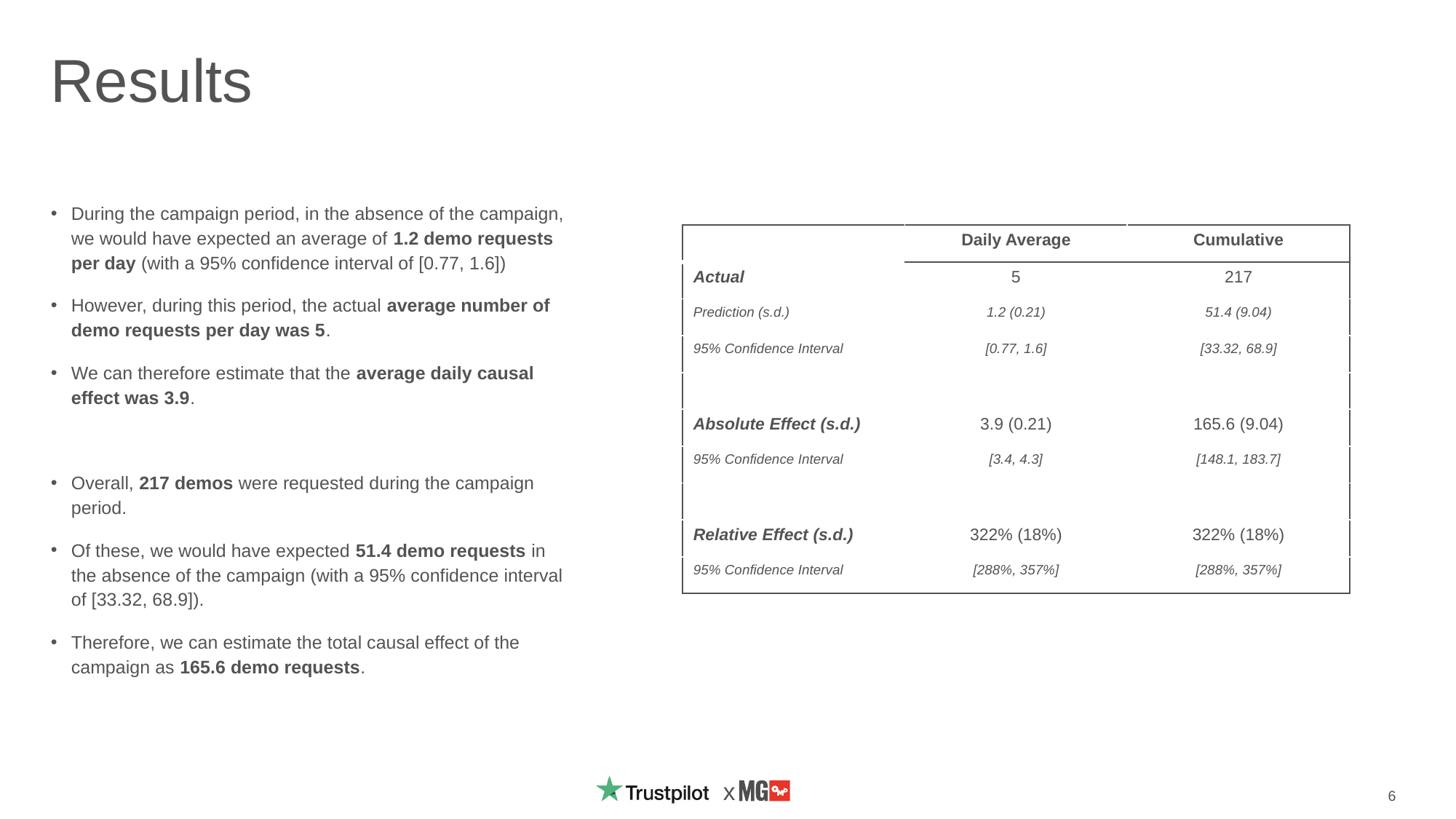

# Results
During the campaign period, in the absence of the campaign, we would have expected an average of 1.2 demo requests per day (with a 95% confidence interval of [0.77, 1.6])
However, during this period, the actual average number of demo requests per day was 5.
We can therefore estimate that the average daily causal effect was 3.9.

Overall, 217 demos were requested during the campaign period.
Of these, we would have expected 51.4 demo requests in the absence of the campaign (with a 95% confidence interval of [33.32, 68.9]).
Therefore, we can estimate the total causal effect of the campaign as 165.6 demo requests.
|  | Daily Average | Cumulative |
| --- | --- | --- |
| Actual | 5 | 217 |
| Prediction (s.d.) | 1.2 (0.21) | 51.4 (9.04) |
| 95% Confidence Interval | [0.77, 1.6] | [33.32, 68.9] |
|  |  |  |
| Absolute Effect (s.d.) | 3.9 (0.21) | 165.6 (9.04) |
| 95% Confidence Interval | [3.4, 4.3] | [148.1, 183.7] |
|  |  |  |
| Relative Effect (s.d.) | 322% (18%) | 322% (18%) |
| 95% Confidence Interval | [288%, 357%] | [288%, 357%] |

6